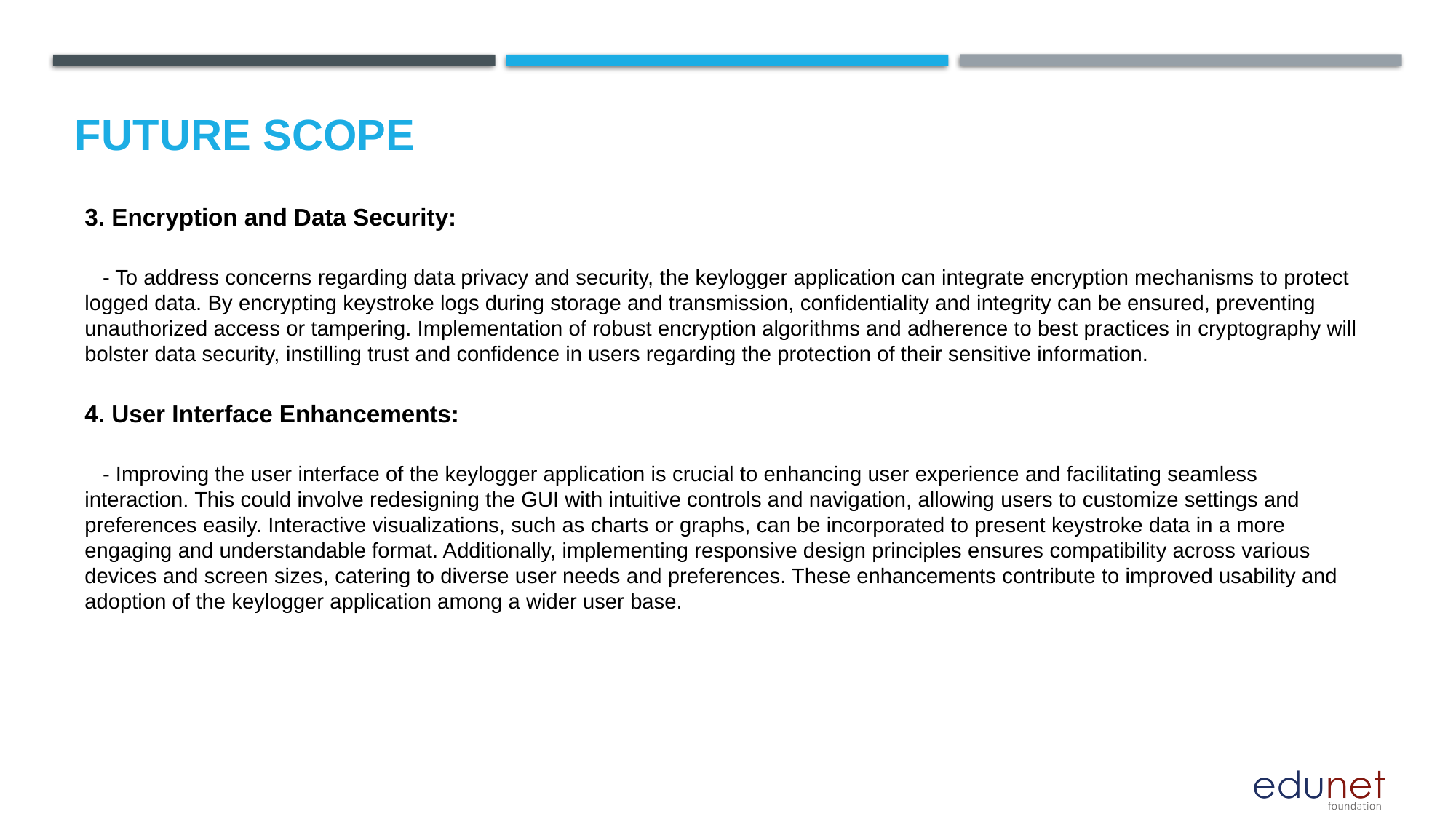

Future scope
3. Encryption and Data Security:

   - To address concerns regarding data privacy and security, the keylogger application can integrate encryption mechanisms to protect logged data. By encrypting keystroke logs during storage and transmission, confidentiality and integrity can be ensured, preventing unauthorized access or tampering. Implementation of robust encryption algorithms and adherence to best practices in cryptography will bolster data security, instilling trust and confidence in users regarding the protection of their sensitive information.

4. User Interface Enhancements:

   - Improving the user interface of the keylogger application is crucial to enhancing user experience and facilitating seamless interaction. This could involve redesigning the GUI with intuitive controls and navigation, allowing users to customize settings and preferences easily. Interactive visualizations, such as charts or graphs, can be incorporated to present keystroke data in a more engaging and understandable format. Additionally, implementing responsive design principles ensures compatibility across various devices and screen sizes, catering to diverse user needs and preferences. These enhancements contribute to improved usability and adoption of the keylogger application among a wider user base.